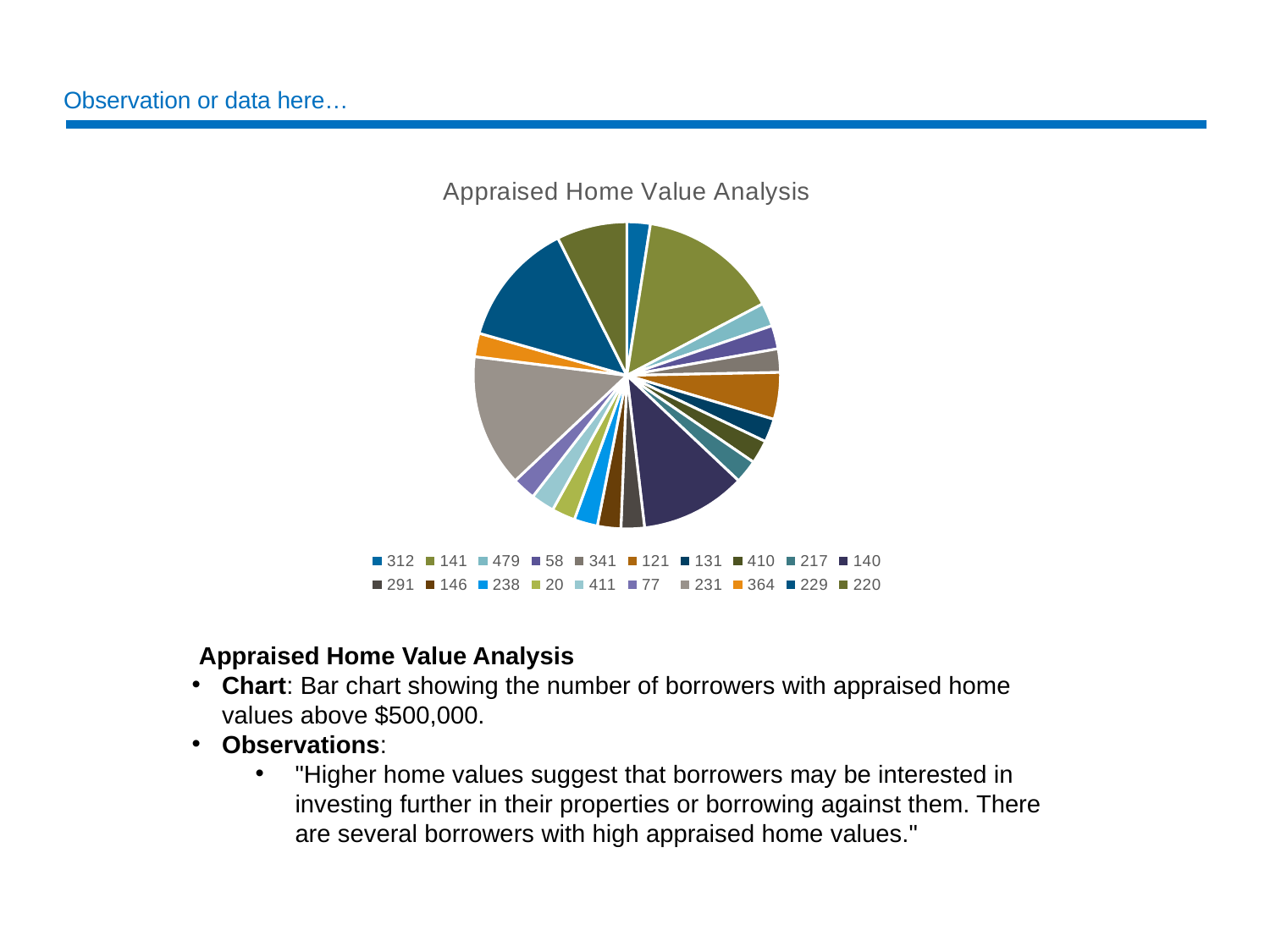

# Observation or data here…

### Chart: Appraised Home Value Analysis

| Category | Geographic Data |  |  | Borrower Data |  |  |  |  | Mortgage Data |  |  |  |  |
|---|---|---|---|---|---|---|---|---|---|---|---|---|---|
| 312 | 6.0 | 98.95 | 83300.0 | 129000.0 | 1.5486 | 2.0 | 0.0 | 43.0 | 1045000.0 | 765000.0 | 73.26 | 360.0 | 3.62 |
| 141 | 36.0 | 97.18 | 96500.0 | 111000.0 | 1.1503 | 2.0 | 0.0 | 41.0 | 715000.0 | 485000.0 | 68.87 | 360.0 | 3.87 |
| 479 | 6.0 | 94.85 | 83300.0 | 120000.0 | 1.4406 | 2.0 | 0.0 | 40.0 | 1265000.0 | 665000.0 | 68.53 | 360.0 | 3.0 |
| 58 | 6.0 | 90.45 | 83300.0 | 102000.0 | 1.2245 | 2.0 | 0.0 | 42.0 | 535000.0 | 285000.0 | 54.66 | 360.0 | 2.87 |
| 341 | 6.0 | 87.71 | 83300.0 | 181000.0 | 2.1729 | 2.0 | 0.0 | 30.0 | 895000.0 | 505000.0 | 56.71 | 360.0 | 3.37 |
| 121 | 12.0 | 83.41 | 68300.0 | 112000.0 | 1.6398 | 1.0 | 0.0 | 39.0 | 575000.0 | 445000.0 | 77.64 | 360.0 | 2.37 |
| 131 | 6.0 | 78.83 | 83300.0 | 302000.0 | 3.6255 | 2.0 | 0.0 | 10.0 | 635000.0 | 355000.0 | 55.79 | 360.0 | 3.5 |
| 410 | 6.0 | 78.35 | 127900.0 | 149000.0 | 1.165 | 2.0 | 0.0 | 20.0 | 685000.0 | 435000.0 | 63.64 | 360.0 | 3.25 |
| 217 | 6.0 | 76.87 | 127900.0 | 251000.0 | 1.9625 | 2.0 | 0.0 | 36.0 | 985000.0 | 625000.0 | 62.88 | 360.0 | 3.87 |
| 140 | 27.0 | 76.5 | 102800.0 | 115000.0 | 1.1187 | 2.0 | 0.0 | 30.0 | 505000.0 | 275000.0 | 55.0 | 360.0 | 4.5 |
| 291 | 6.0 | 75.34 | 75300.0 | 120000.0 | 1.5936 | 2.0 | 0.0 | 20.0 | 805000.0 | 385000.0 | 48.25 | 360.0 | 2.75 |
| 146 | 6.0 | 70.38 | 83300.0 | 127000.0 | 1.5246 | 2.0 | 0.0 | 20.0 | 805000.0 | 155000.0 | 19.75 | 360.0 | 3.12 |
| 238 | 6.0 | 66.11 | 92700.0 | 170000.0 | 1.8339 | 2.0 | 0.0 | 10.0 | 805000.0 | 315000.0 | 39.75 | 360.0 | 2.62 |
| 20 | 6.0 | 65.52 | 75000.0 | 352000.0 | 4.6933 | 2.0 | 0.0 | 30.0 | 755000.0 | 505000.0 | 68.0 | 360.0 | 4.12 |
| 411 | 6.0 | 63.85 | 83300.0 | 126000.0 | 1.5126 | 1.0 | 0.0 | 44.0 | 1265000.0 | 655000.0 | 57.11 | 360.0 | 2.99 |
| 77 | 6.0 | 59.79 | 83300.0 | 212000.0 | 2.545 | 2.0 | 0.0 | 20.0 | 835000.0 | 545000.0 | 65.62 | 360.0 | 3.5 |
| 231 | 34.0 | 59.46 | 96500.0 | 306000.0 | 3.171 | 2.0 | 0.0 | 30.0 | 605000.0 | 395000.0 | 66.33 | 180.0 | 2.75 |
| 364 | 6.0 | 58.89 | 139800.0 | 119000.0 | 0.8512 | 2.0 | 0.0 | 48.0 | 925000.0 | 515000.0 | 55.47 | 360.0 | 2.75 |
| 229 | 32.0 | 52.39 | 70800.0 | 144000.0 | 2.0339 | 2.0 | 0.0 | 20.0 | 725000.0 | 505000.0 | 70.8 | 360.0 | 3.5 |
| 220 | 18.0 | 51.94 | 79600.0 | 231000.0 | 2.902 | 2.0 | 0.0 | 20.0 | 555000.0 | 435000.0 | 79.89 | 360.0 | 2.87 |
 Appraised Home Value Analysis
Chart: Bar chart showing the number of borrowers with appraised home values above $500,000.
Observations:
"Higher home values suggest that borrowers may be interested in investing further in their properties or borrowing against them. There are several borrowers with high appraised home values."